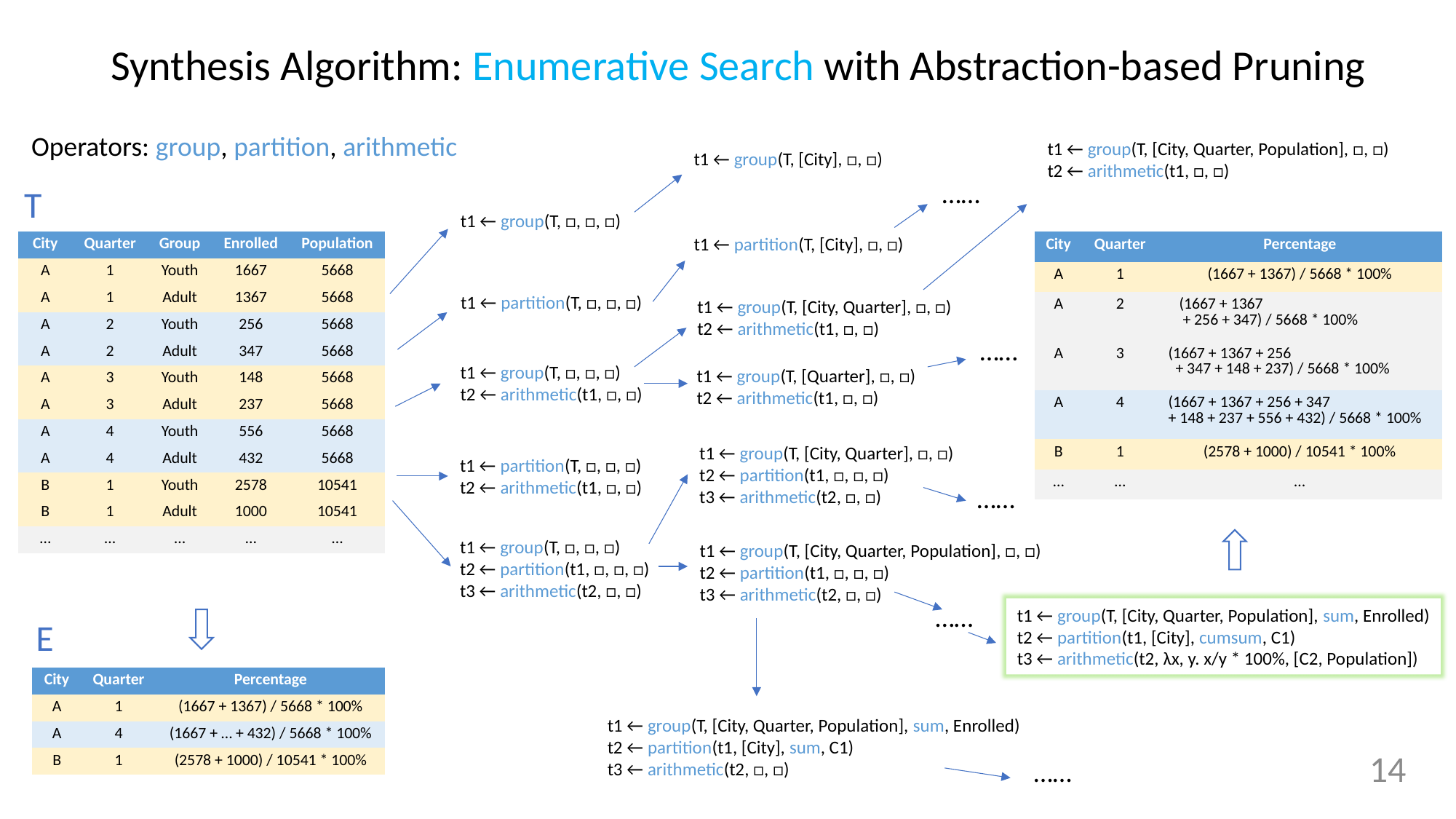

# Synthesis Algorithm: Enumerative Search with Abstraction-based Pruning
Operators: group, partition, arithmetic
t1 ← group(T, [City, Quarter, Population], □, □)
t2 ← arithmetic(t1, □, □)

t1 ← group(T, [City], □, □)
……
T
t1 ← group(T, □, □, □)
t1 ← partition(T, [City], □, □)
| City | Quarter | Group | Enrolled | Population |
| --- | --- | --- | --- | --- |
| A | 1 | Youth | 1667 | 5668 |
| A | 1 | Adult | 1367 | 5668 |
| A | 2 | Youth | 256 | 5668 |
| A | 2 | Adult | 347 | 5668 |
| A | 3 | Youth | 148 | 5668 |
| A | 3 | Adult | 237 | 5668 |
| A | 4 | Youth | 556 | 5668 |
| A | 4 | Adult | 432 | 5668 |
| B | 1 | Youth | 2578 | 10541 |
| B | 1 | Adult | 1000 | 10541 |
| … | … | … | … | … |
| City | Quarter | Percentage |
| --- | --- | --- |
| A | 1 | (1667 + 1367) / 5668 \* 100% |
| A | 2 | (1667 + 1367 + 256 + 347) / 5668 \* 100% |
| A | 3 | (1667 + 1367 + 256 + 347 + 148 + 237) / 5668 \* 100% |
| A | 4 | (1667 + 1367 + 256 + 347 + 148 + 237 + 556 + 432) / 5668 \* 100% |
| B | 1 | (2578 + 1000) / 10541 \* 100% |
| … | … | … |
t1 ← partition(T, □, □, □)
t1 ← group(T, [City, Quarter], □, □)
t2 ← arithmetic(t1, □, □)

……
t1 ← group(T, □, □, □)
t2 ← arithmetic(t1, □, □)

t1 ← group(T, [Quarter], □, □)
t2 ← arithmetic(t1, □, □)

t1 ← group(T, [City, Quarter], □, □)
t2 ← partition(t1, □, □, □)
t3 ← arithmetic(t2, □, □)

t1 ← partition(T, □, □, □)
t2 ← arithmetic(t1, □, □)

……

t1 ← group(T, □, □, □)
t2 ← partition(t1, □, □, □)
t3 ← arithmetic(t2, □, □)

t1 ← group(T, [City, Quarter, Population], □, □)
t2 ← partition(t1, □, □, □)
t3 ← arithmetic(t2, □, □)

……
t1 ← group(T, [City, Quarter, Population], sum, Enrolled)
t2 ← partition(t1, [City], cumsum, C1)
t3 ← arithmetic(t2, λx, y. x/y * 100%, [C2, Population])
E

| City | Quarter | Percentage |
| --- | --- | --- |
| A | 1 | (1667 + 1367) / 5668 \* 100% |
| A | 4 | (1667 + … + 432) / 5668 \* 100% |
| B | 1 | (2578 + 1000) / 10541 \* 100% |
t1 ← group(T, [City, Quarter, Population], sum, Enrolled)
t2 ← partition(t1, [City], sum, C1)
t3 ← arithmetic(t2, □, □)

14
……